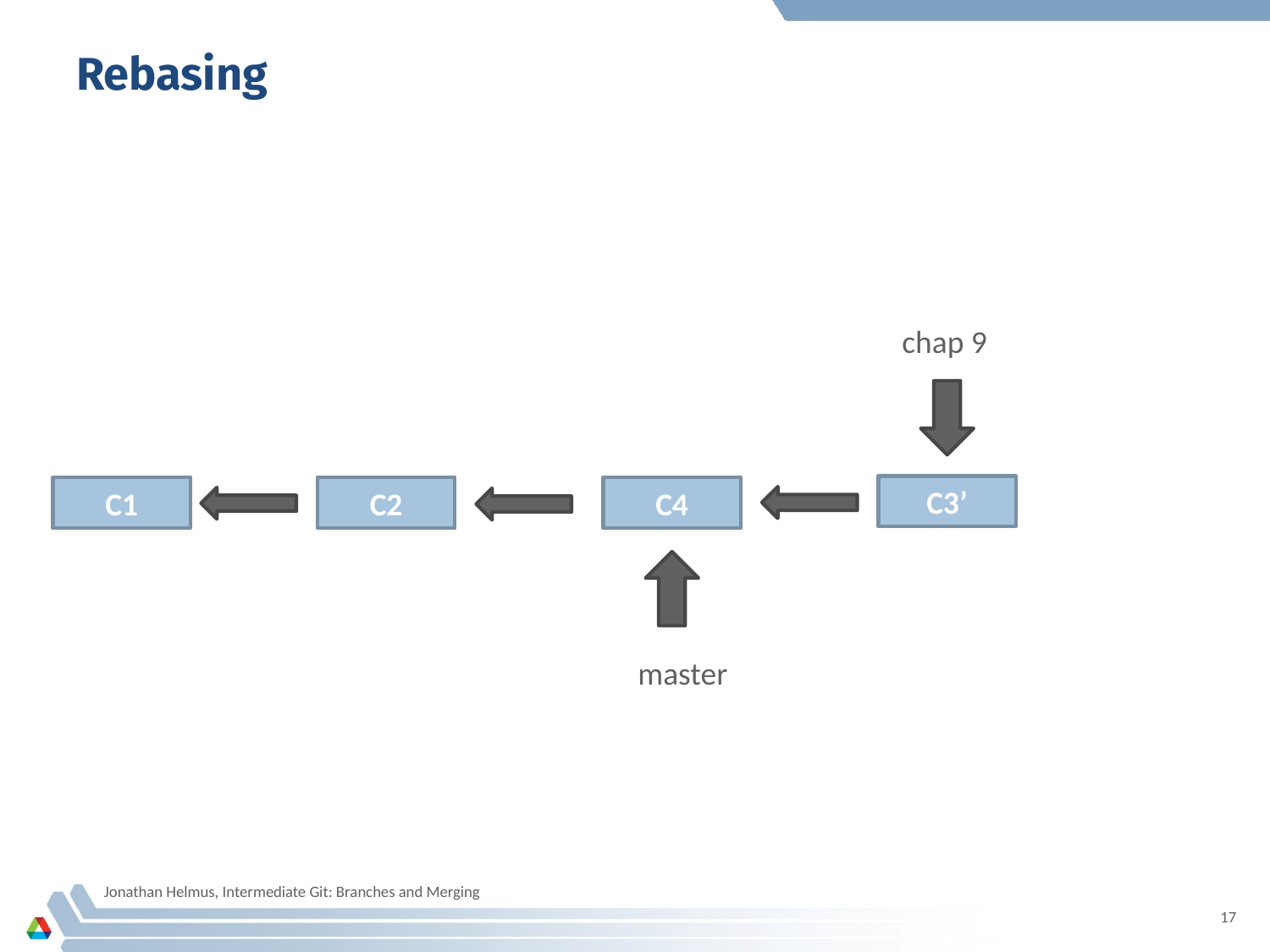

# Rebasing
chap 9

C3’
C1
C2
C4

master
Jonathan Helmus, Intermediate Git: Branches and Merging

17